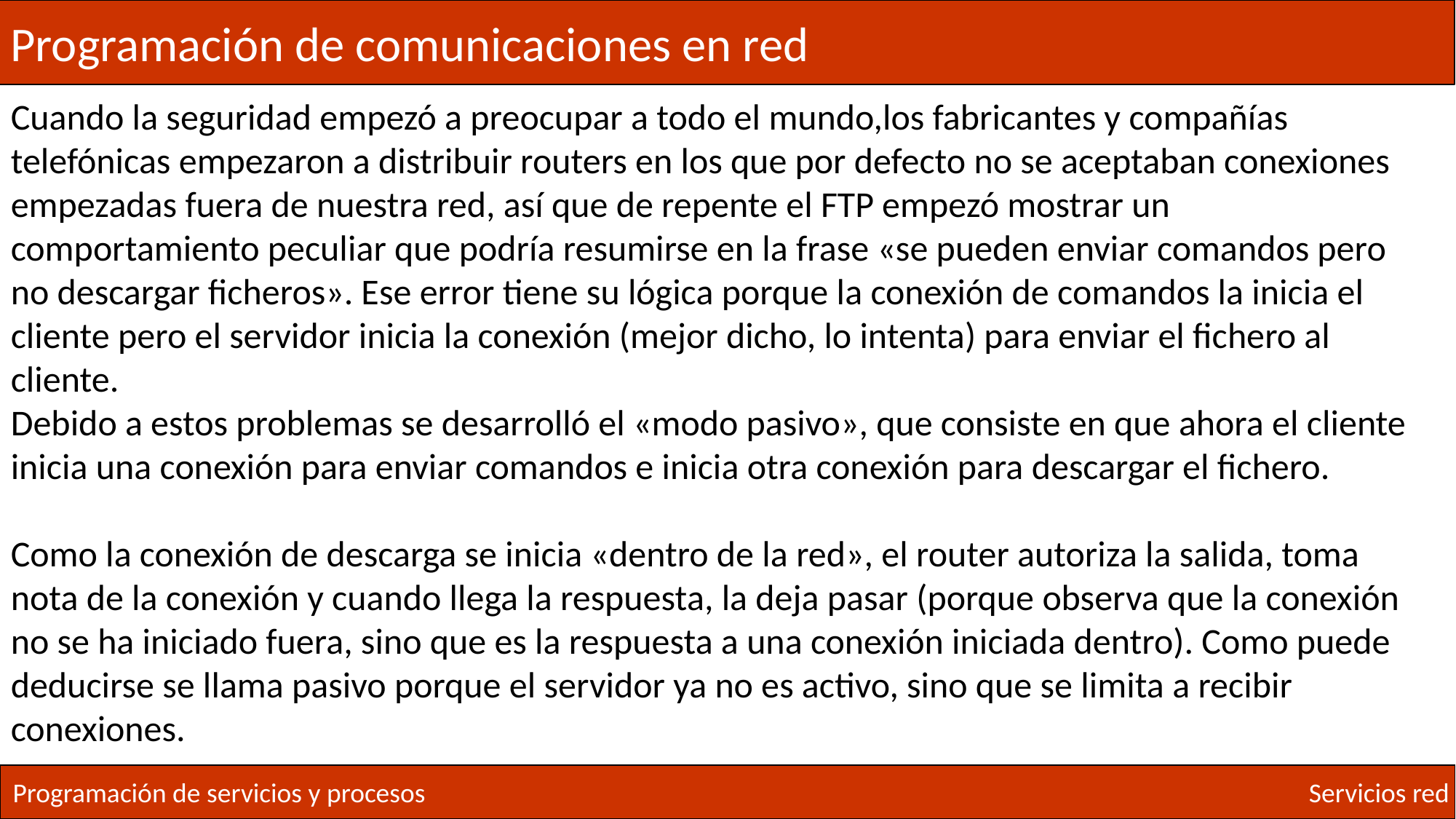

Programación de comunicaciones en red
Cuando la seguridad empezó a preocupar a todo el mundo,los fabricantes y compañías telefónicas empezaron a distribuir routers en los que por defecto no se aceptaban conexiones empezadas fuera de nuestra red, así que de repente el FTP empezó mostrar un comportamiento peculiar que podría resumirse en la frase «se pueden enviar comandos pero no descargar ficheros». Ese error tiene su lógica porque la conexión de comandos la inicia el cliente pero el servidor inicia la conexión (mejor dicho, lo intenta) para enviar el fichero al cliente.
Debido a estos problemas se desarrolló el «modo pasivo», que consiste en que ahora el cliente inicia una conexión para enviar comandos e inicia otra conexión para descargar el fichero.

Como la conexión de descarga se inicia «dentro de la red», el router autoriza la salida, toma nota de la conexión y cuando llega la respuesta, la deja pasar (porque observa que la conexión no se ha iniciado fuera, sino que es la respuesta a una conexión iniciada dentro). Como puede deducirse se llama pasivo porque el servidor ya no es activo, sino que se limita a recibir conexiones.

Programación de servicios y procesos
Servicios red